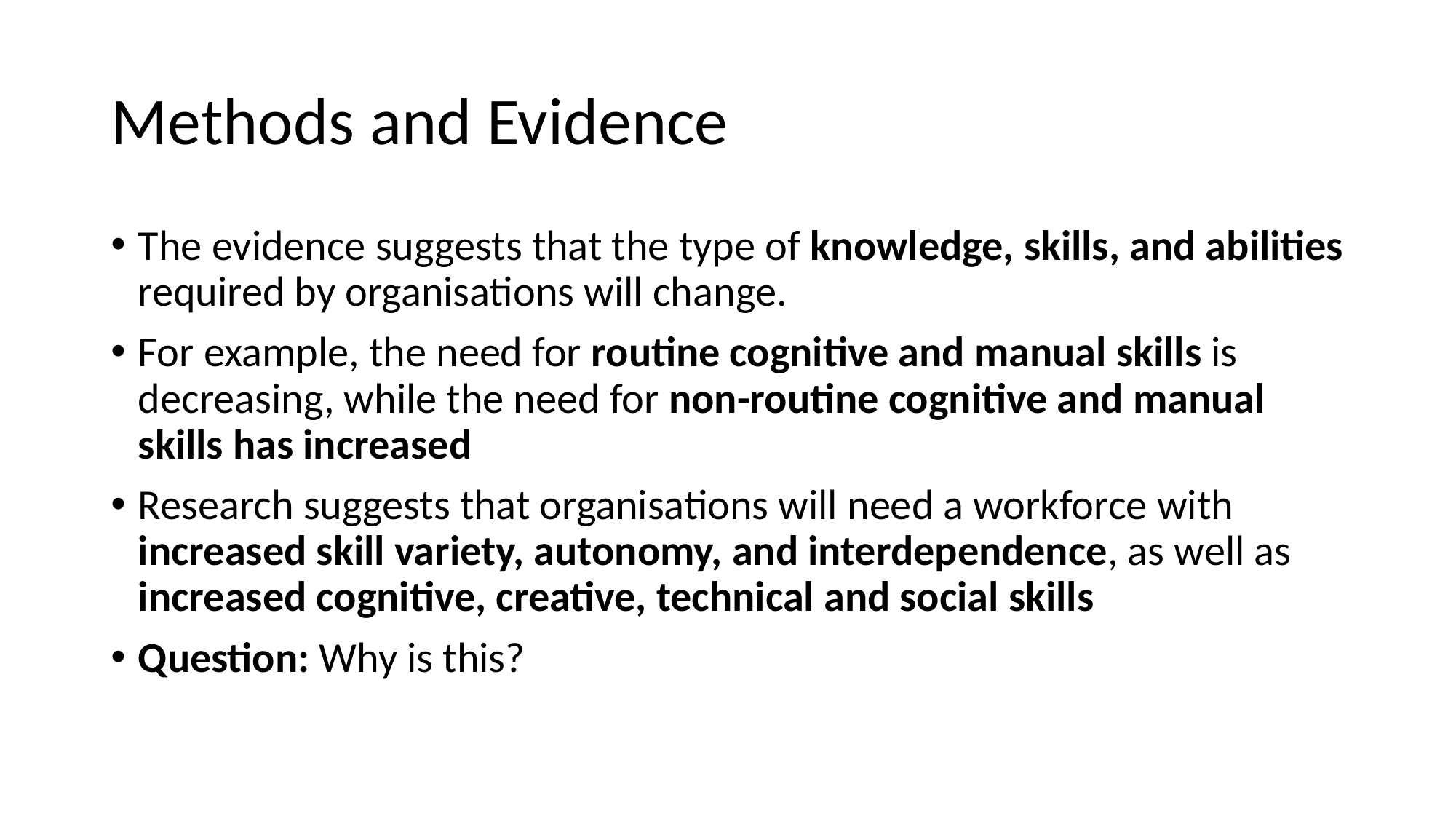

# Methods and Evidence
The evidence suggests that the type of knowledge, skills, and abilities required by organisations will change.
For example, the need for routine cognitive and manual skills is decreasing, while the need for non-routine cognitive and manual skills has increased
Research suggests that organisations will need a workforce with increased skill variety, autonomy, and interdependence, as well as increased cognitive, creative, technical and social skills
Question: Why is this?